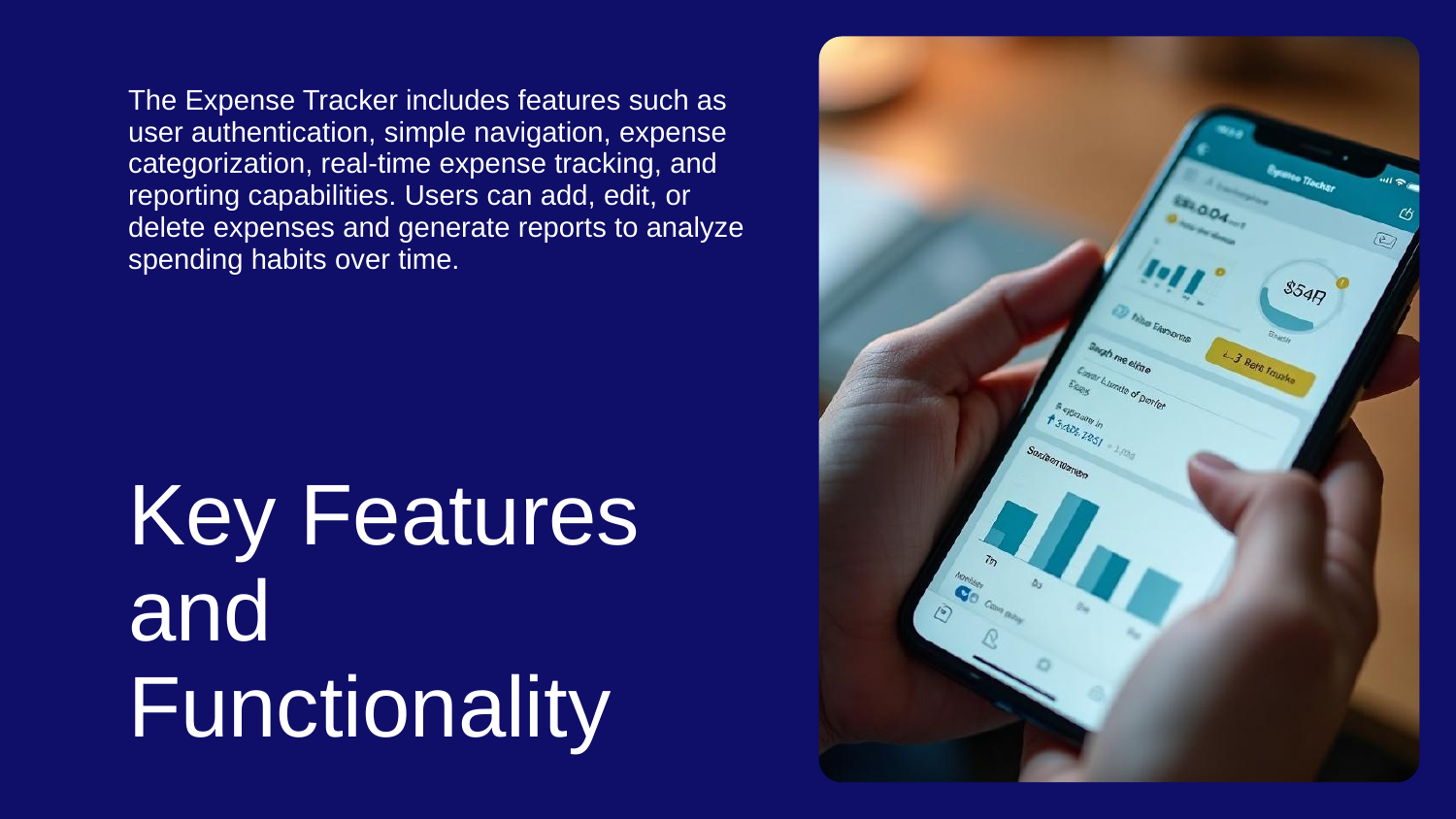

The Expense Tracker includes features such as user authentication, simple navigation, expense categorization, real-time expense tracking, and reporting capabilities. Users can add, edit, or delete expenses and generate reports to analyze spending habits over time.
# Key Features and Functionality